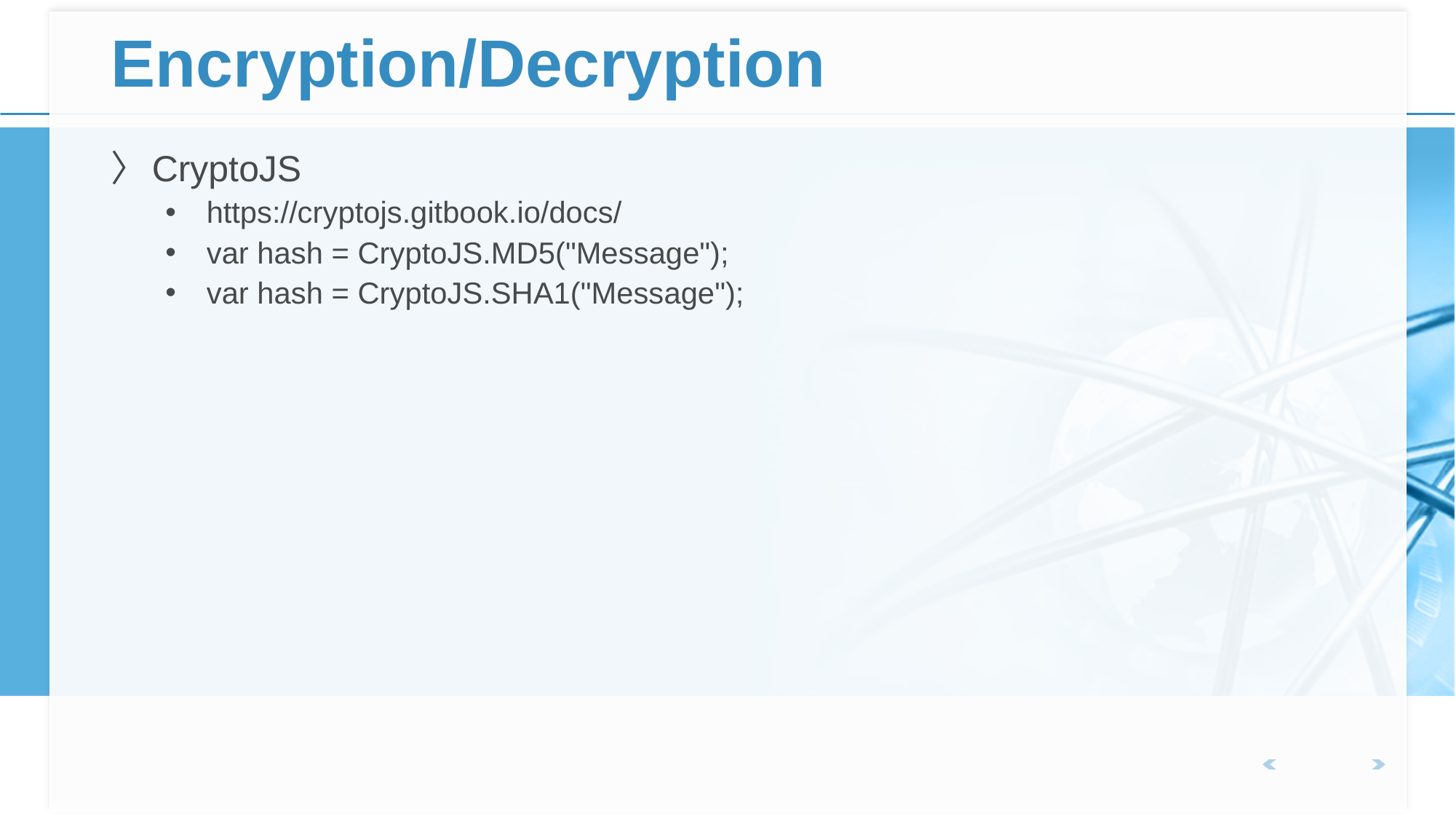

# Encryption/Decryption
CryptoJS
https://cryptojs.gitbook.io/docs/
var hash = CryptoJS.MD5("Message");
var hash = CryptoJS.SHA1("Message");